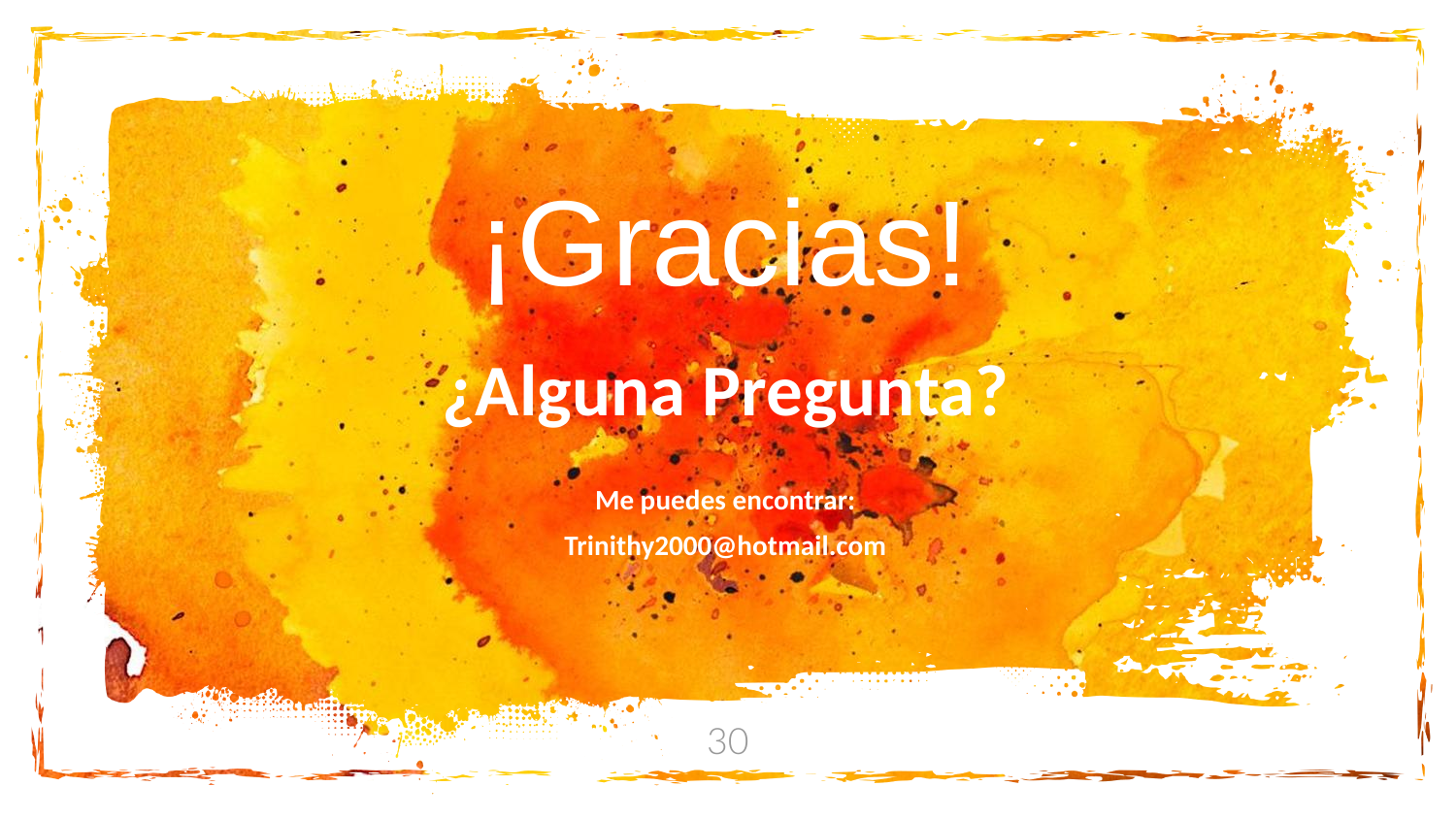

¡Gracias!
¿Alguna Pregunta?
Me puedes encontrar:
Trinithy2000@hotmail.com
30